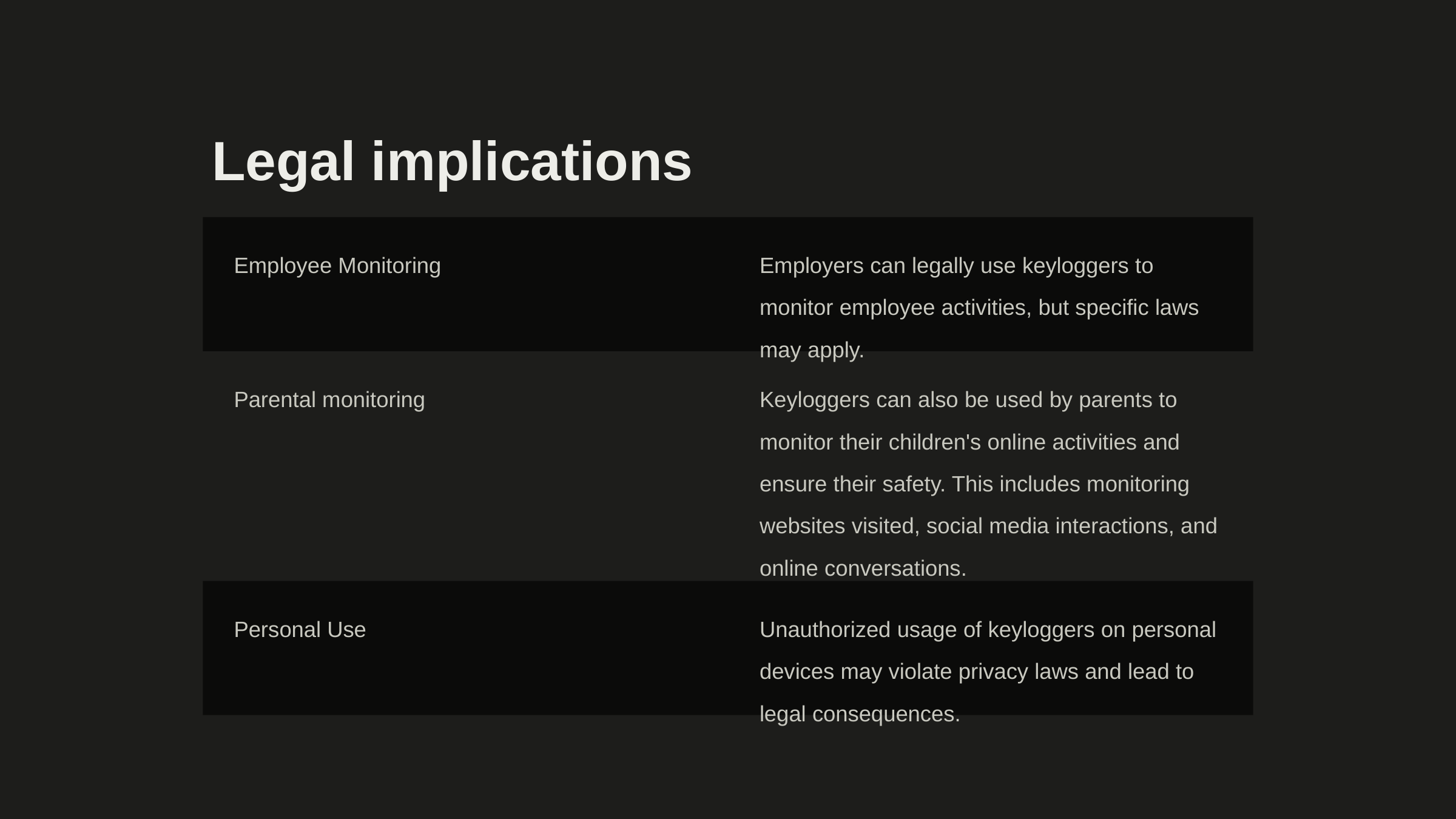

Legal implications

Employee Monitoring
Employers can legally use keyloggers to monitor employee activities, but specific laws may apply.
Parental monitoring
Keyloggers can also be used by parents to monitor their children's online activities and ensure their safety. This includes monitoring websites visited, social media interactions, and online conversations.

Personal Use
Unauthorized usage of keyloggers on personal devices may violate privacy laws and lead to legal consequences.